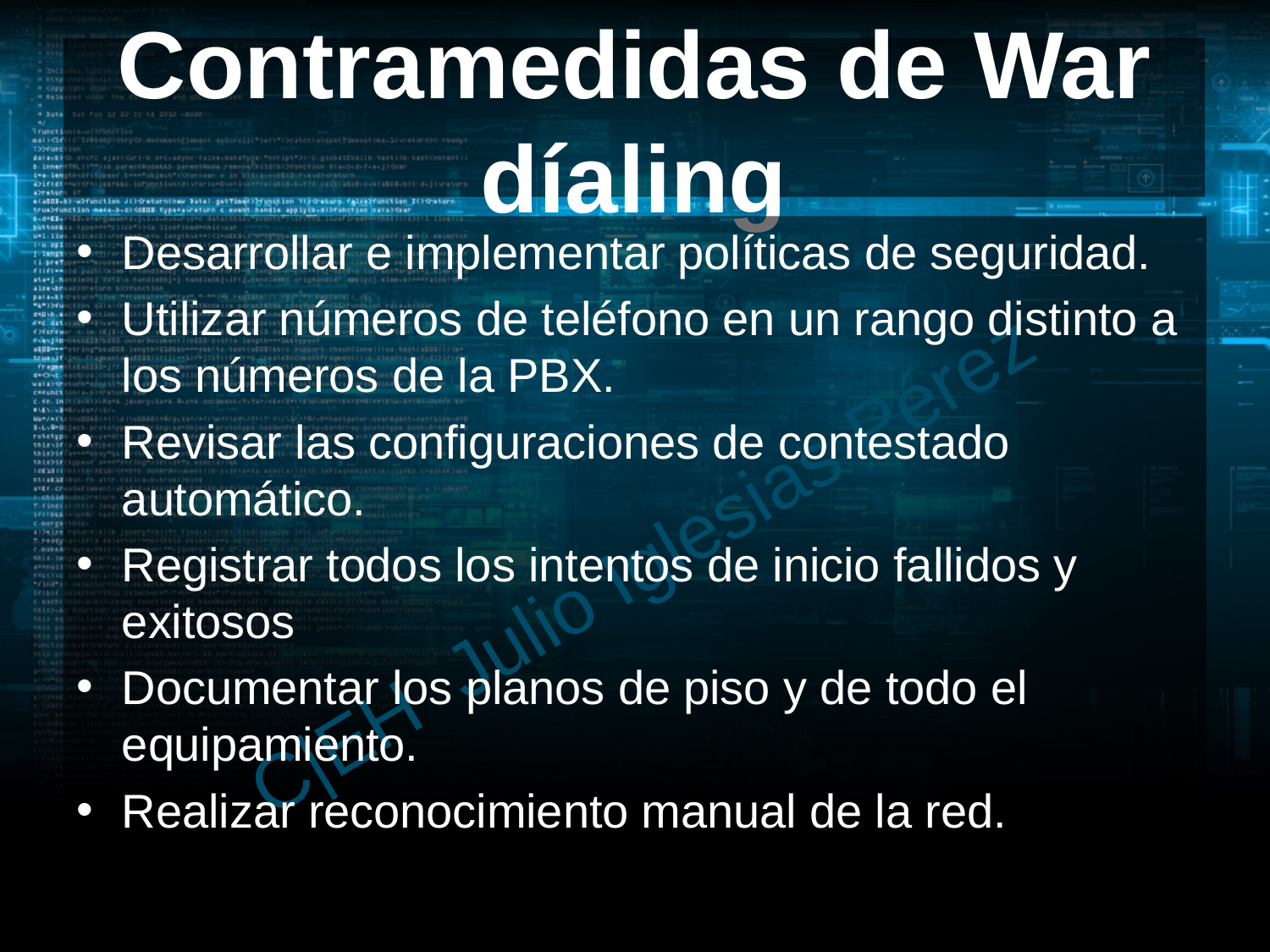

# Contramedidas de War díaling
Desarrollar e implementar políticas de seguridad.
Utilizar números de teléfono en un rango distinto a los números de la PBX.
Revisar las configuraciones de contestado automático.
Registrar todos los intentos de inicio fallidos y exitosos
Documentar los planos de piso y de todo el equipamiento.
Realizar reconocimiento manual de la red.
C|EH  Julio Iglesias Pérez